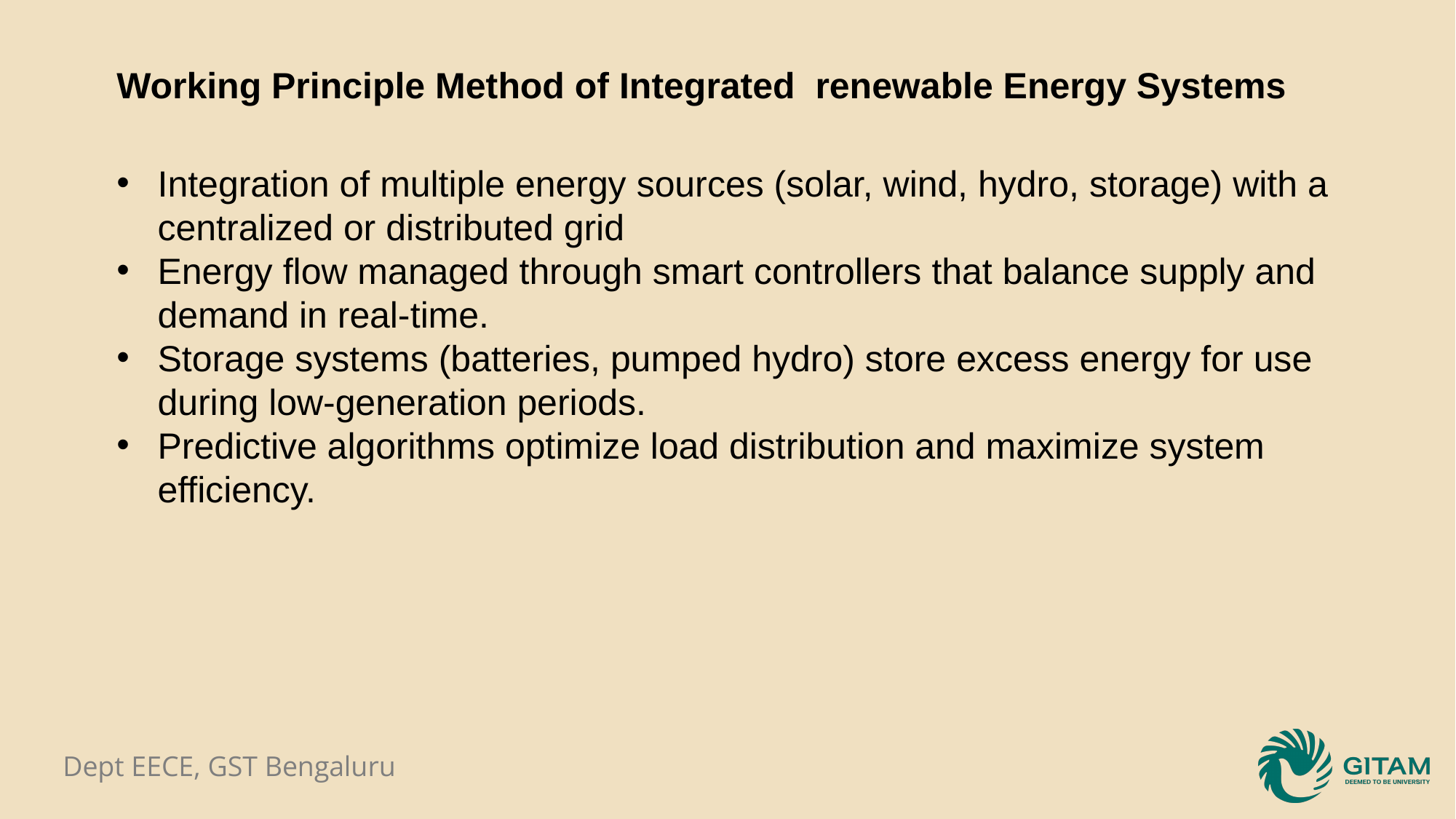

Working Principle Method of Integrated  renewable Energy Systems
Integration of multiple energy sources (solar, wind, hydro, storage) with a centralized or distributed grid
Energy flow managed through smart controllers that balance supply and demand in real-time.
Storage systems (batteries, pumped hydro) store excess energy for use during low-generation periods.
Predictive algorithms optimize load distribution and maximize system efficiency.